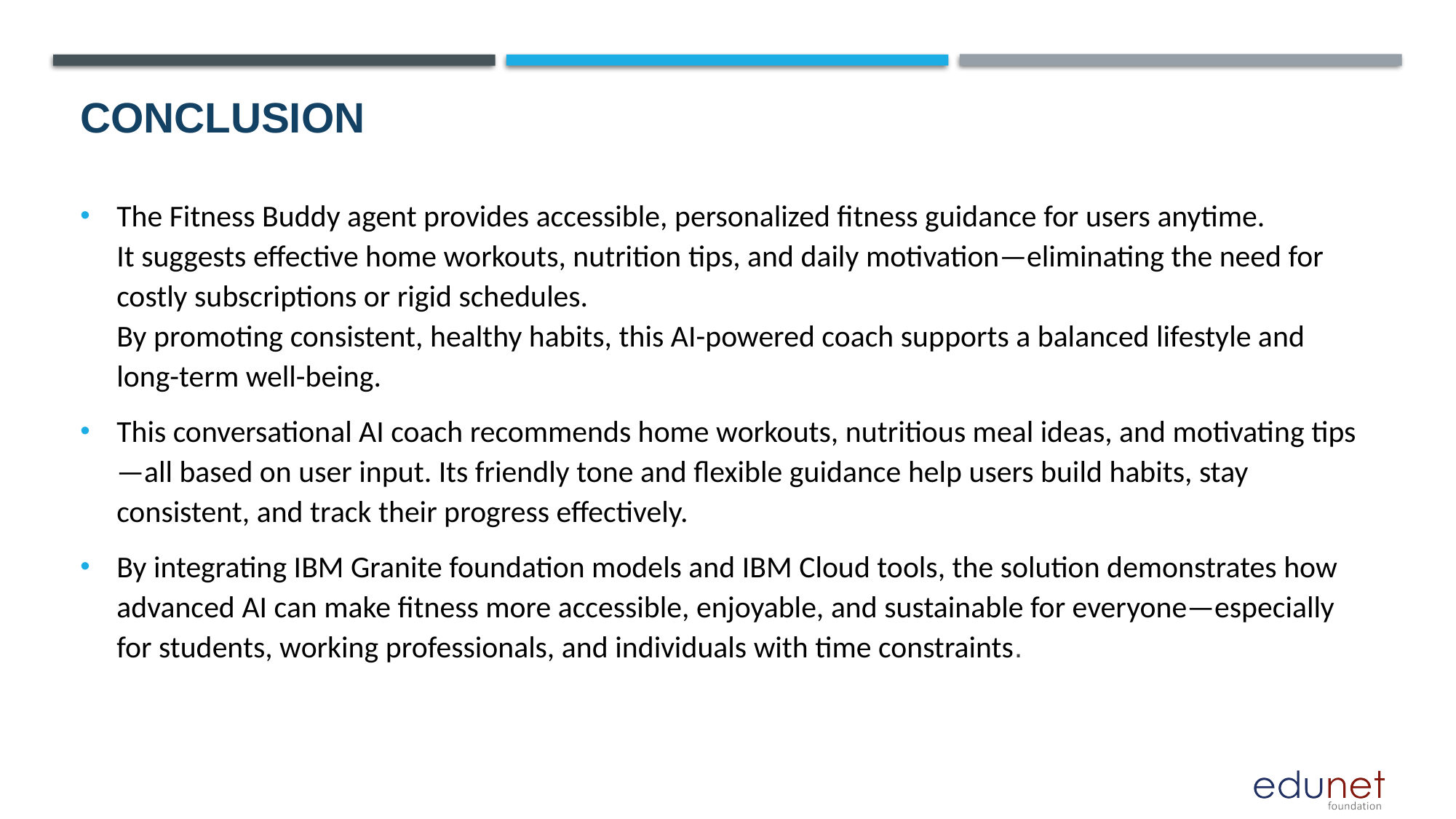

# Conclusion
The Fitness Buddy agent provides accessible, personalized fitness guidance for users anytime.
It suggests effective home workouts, nutrition tips, and daily motivation—eliminating the need for costly subscriptions or rigid schedules.
By promoting consistent, healthy habits, this AI-powered coach supports a balanced lifestyle and long-term well-being.
This conversational AI coach recommends home workouts, nutritious meal ideas, and motivating tips—all based on user input. Its friendly tone and flexible guidance help users build habits, stay consistent, and track their progress effectively.
By integrating IBM Granite foundation models and IBM Cloud tools, the solution demonstrates how advanced AI can make fitness more accessible, enjoyable, and sustainable for everyone—especially for students, working professionals, and individuals with time constraints.